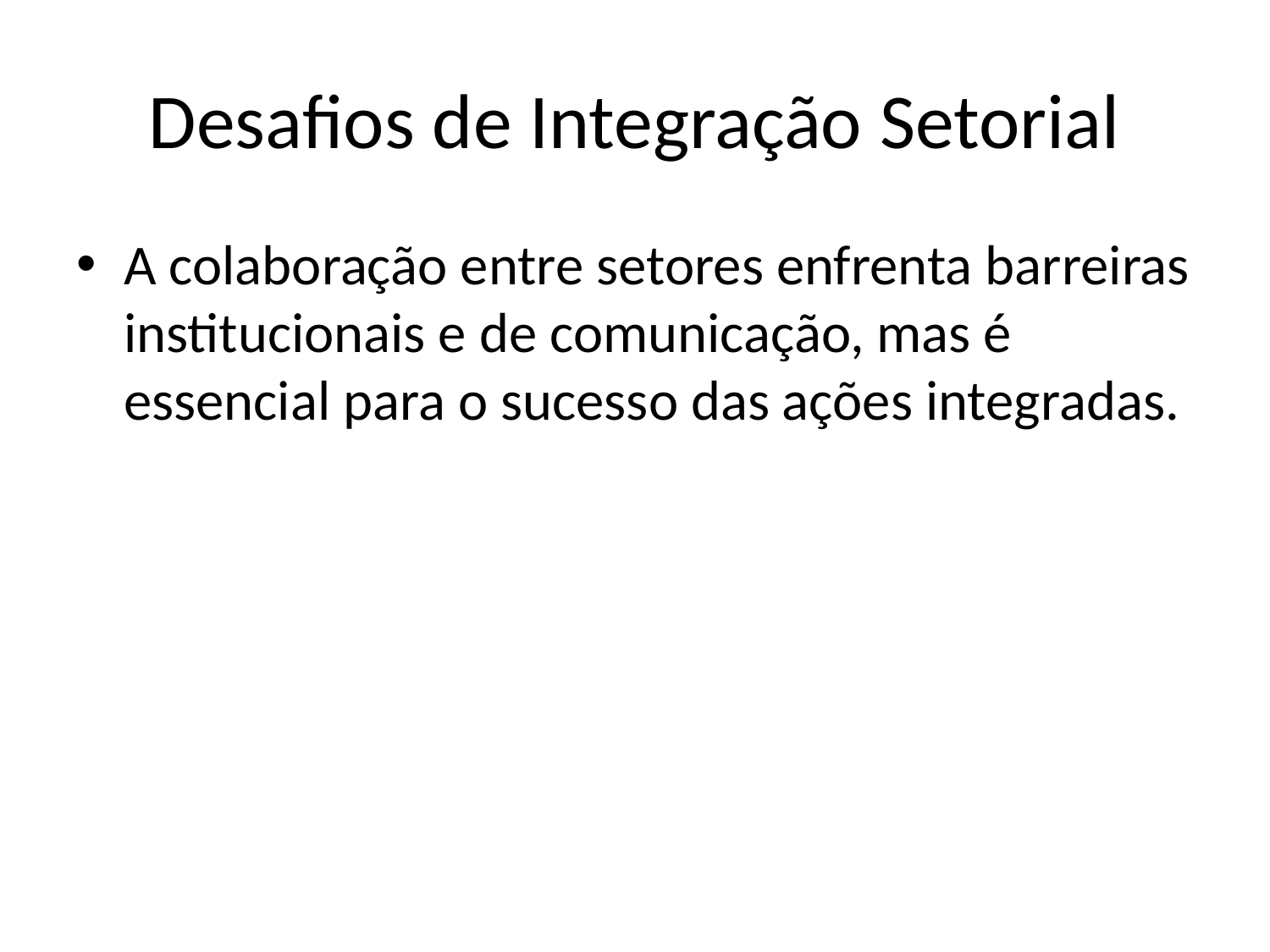

# Desafios de Integração Setorial
A colaboração entre setores enfrenta barreiras institucionais e de comunicação, mas é essencial para o sucesso das ações integradas.